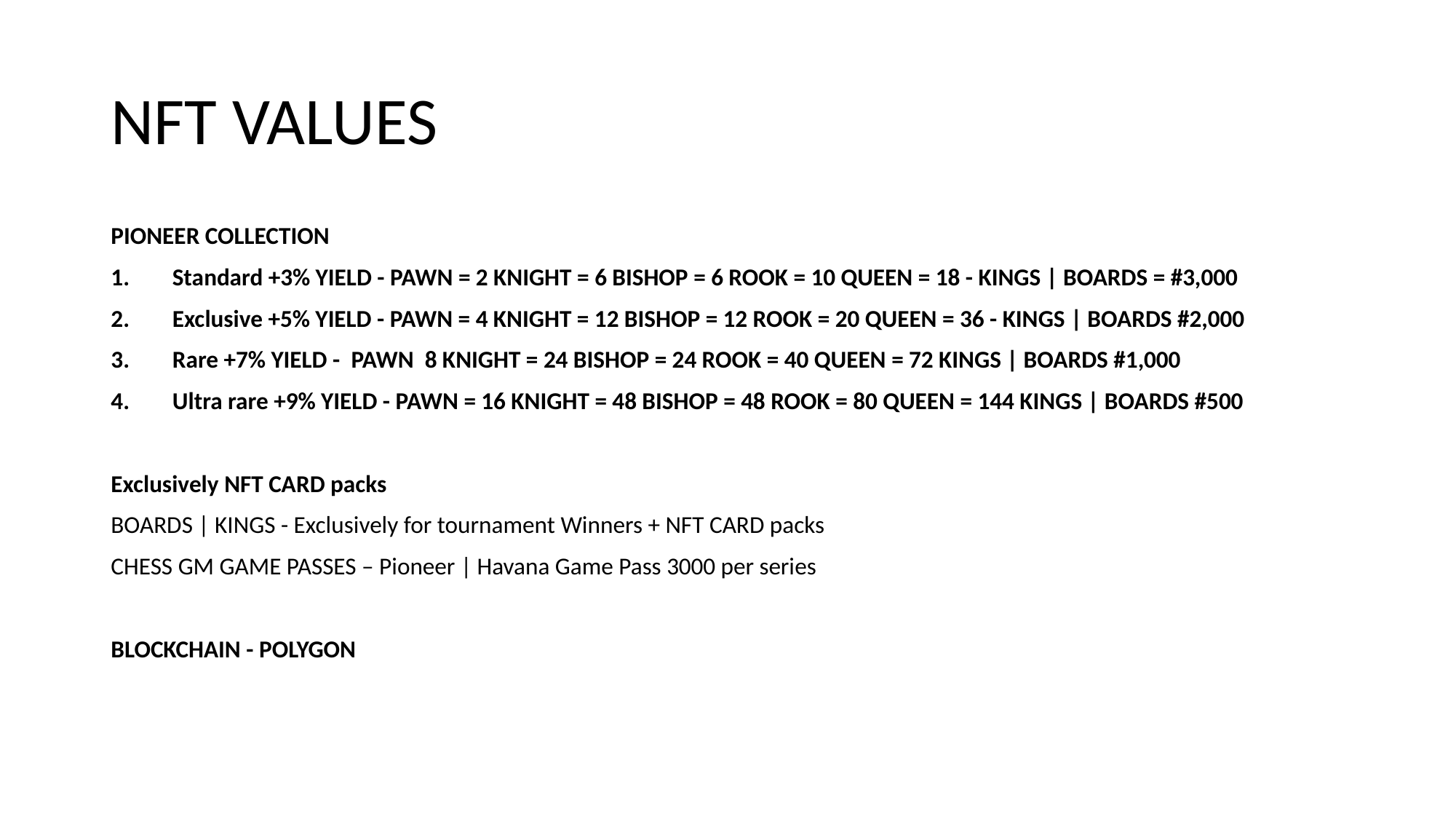

# NFT VALUES
PIONEER COLLECTION
Standard +3% YIELD - PAWN = 2 KNIGHT = 6 BISHOP = 6 ROOK = 10 QUEEN = 18 - KINGS | BOARDS = #3,000
Exclusive +5% YIELD - PAWN = 4 KNIGHT = 12 BISHOP = 12 ROOK = 20 QUEEN = 36 - KINGS | BOARDS #2,000
Rare +7% YIELD -  PAWN  8 KNIGHT = 24 BISHOP = 24 ROOK = 40 QUEEN = 72 KINGS | BOARDS #1,000
Ultra rare +9% YIELD - PAWN = 16 KNIGHT = 48 BISHOP = 48 ROOK = 80 QUEEN = 144 KINGS | BOARDS #500

Exclusively NFT CARD packs
BOARDS | KINGS - Exclusively for tournament Winners + NFT CARD packs
CHESS GM GAME PASSES – Pioneer | Havana Game Pass 3000 per series

BLOCKCHAIN - POLYGON